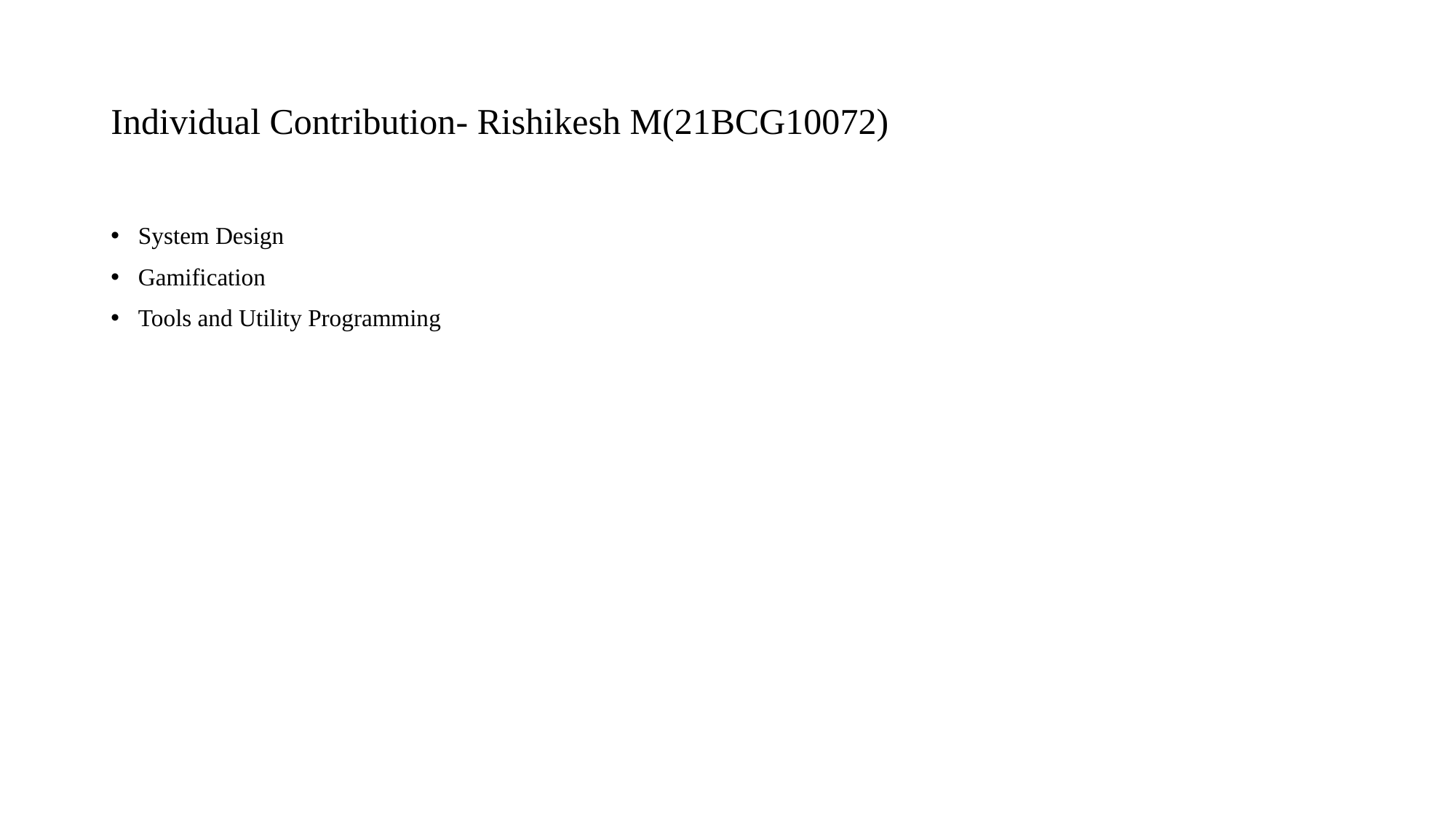

# Individual Contribution- Rishikesh M(21BCG10072)
System Design
Gamification
Tools and Utility Programming